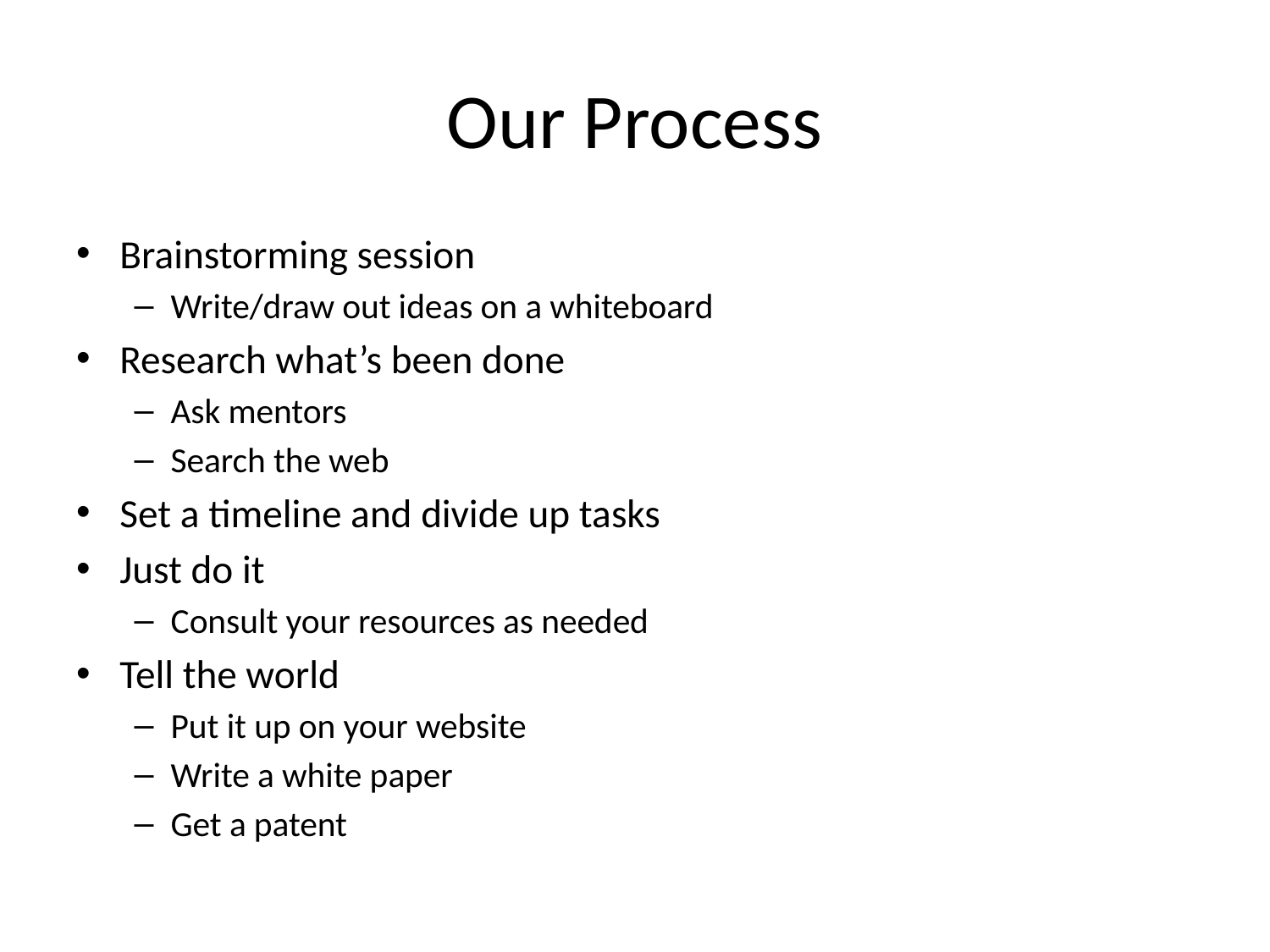

# Our Process
Brainstorming session
Write/draw out ideas on a whiteboard
Research what’s been done
Ask mentors
Search the web
Set a timeline and divide up tasks
Just do it
Consult your resources as needed
Tell the world
Put it up on your website
Write a white paper
Get a patent